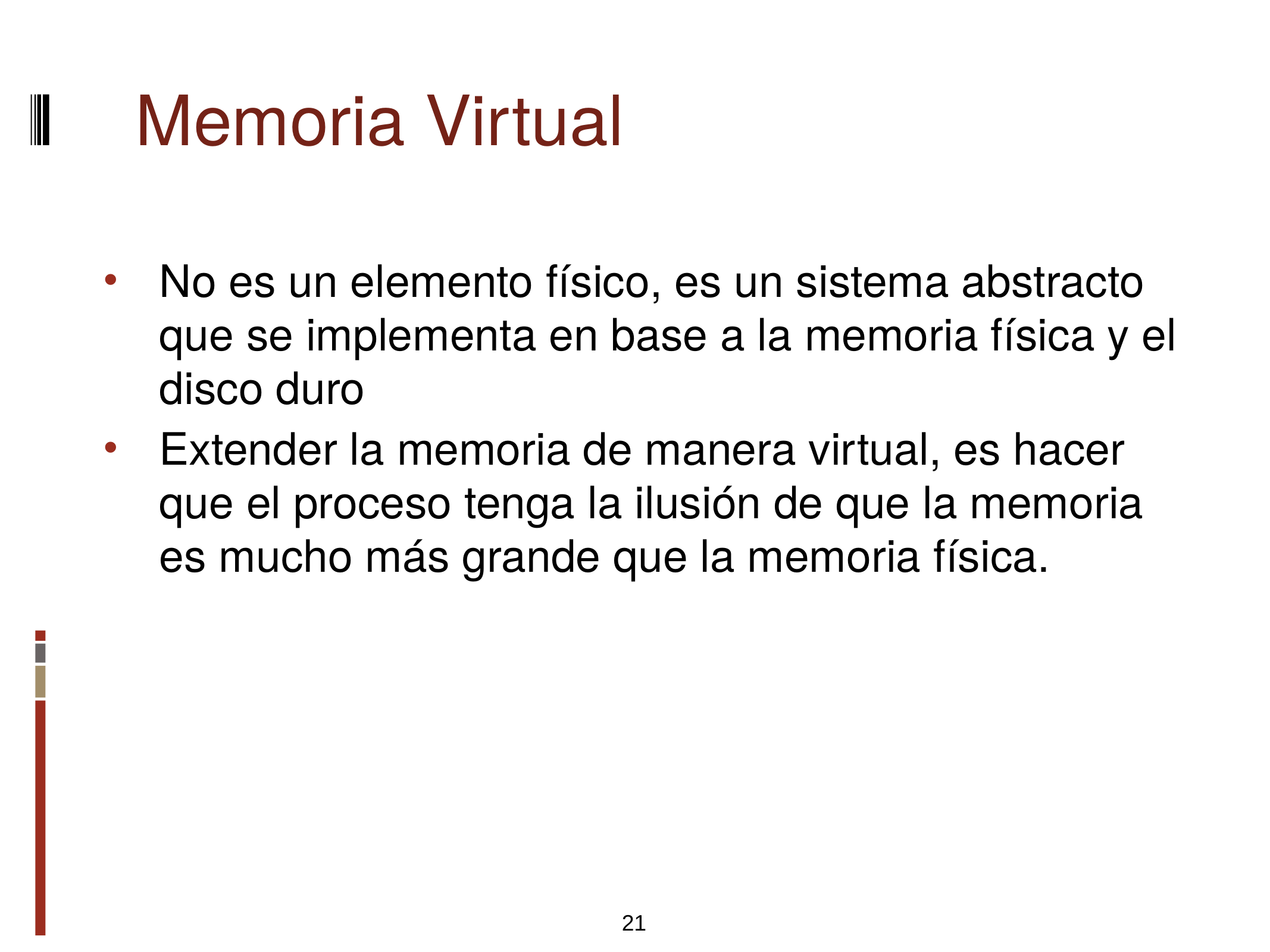

Memoria Virtual

No es un elemento físico, es un sistema abstracto que se implementa en base a la memoria física y el disco duro
Extender la memoria de manera virtual, es hacer que el proceso tenga la ilusión de que la memoria es mucho más grande que la memoria física.

21